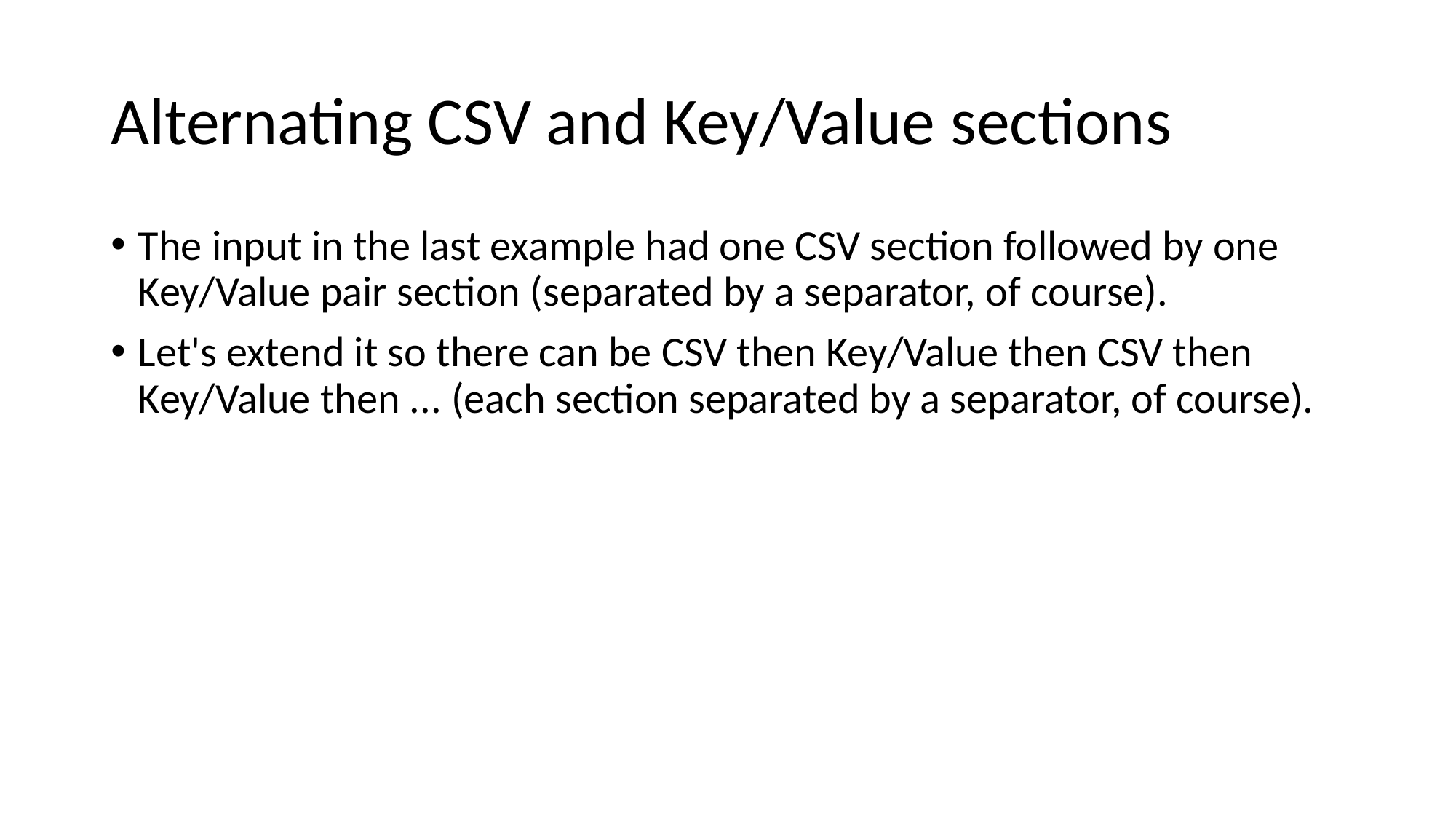

# Alternating CSV and Key/Value sections
The input in the last example had one CSV section followed by one Key/Value pair section (separated by a separator, of course).
Let's extend it so there can be CSV then Key/Value then CSV then Key/Value then ... (each section separated by a separator, of course).